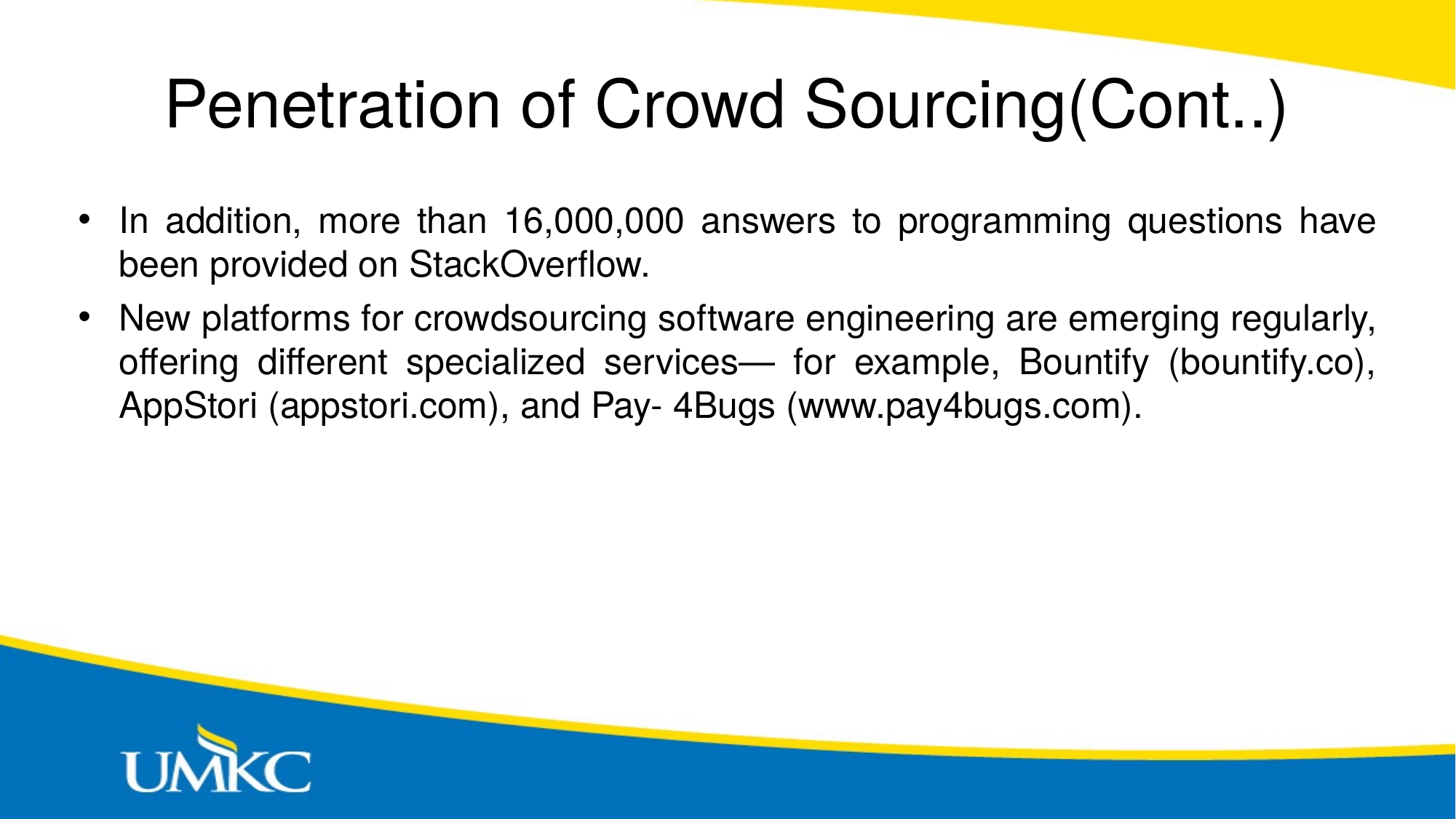

# Penetration of Crowd Sourcing(Cont..)
In addition, more than 16,000,000 answers to programming questions have been provided on StackOverflow.
New platforms for crowdsourcing software engineering are emerging regularly, offering different specialized services— for example, Bountify (bountify.co), AppStori (appstori.com), and Pay- 4Bugs (www.pay4bugs.com).